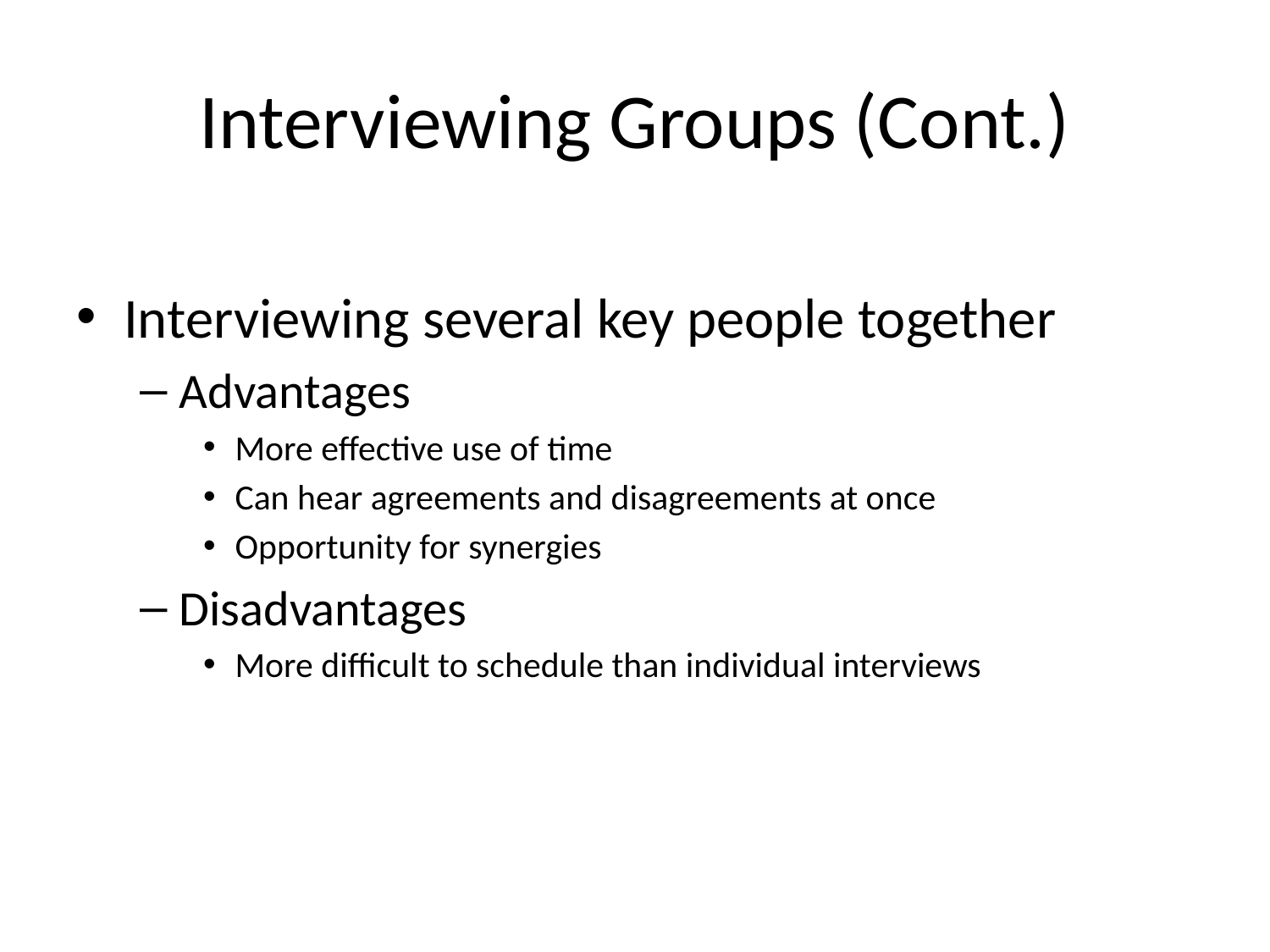

# Interviewing Groups (Cont.)
Interviewing several key people together
Advantages
More effective use of time
Can hear agreements and disagreements at once
Opportunity for synergies
Disadvantages
More difficult to schedule than individual interviews